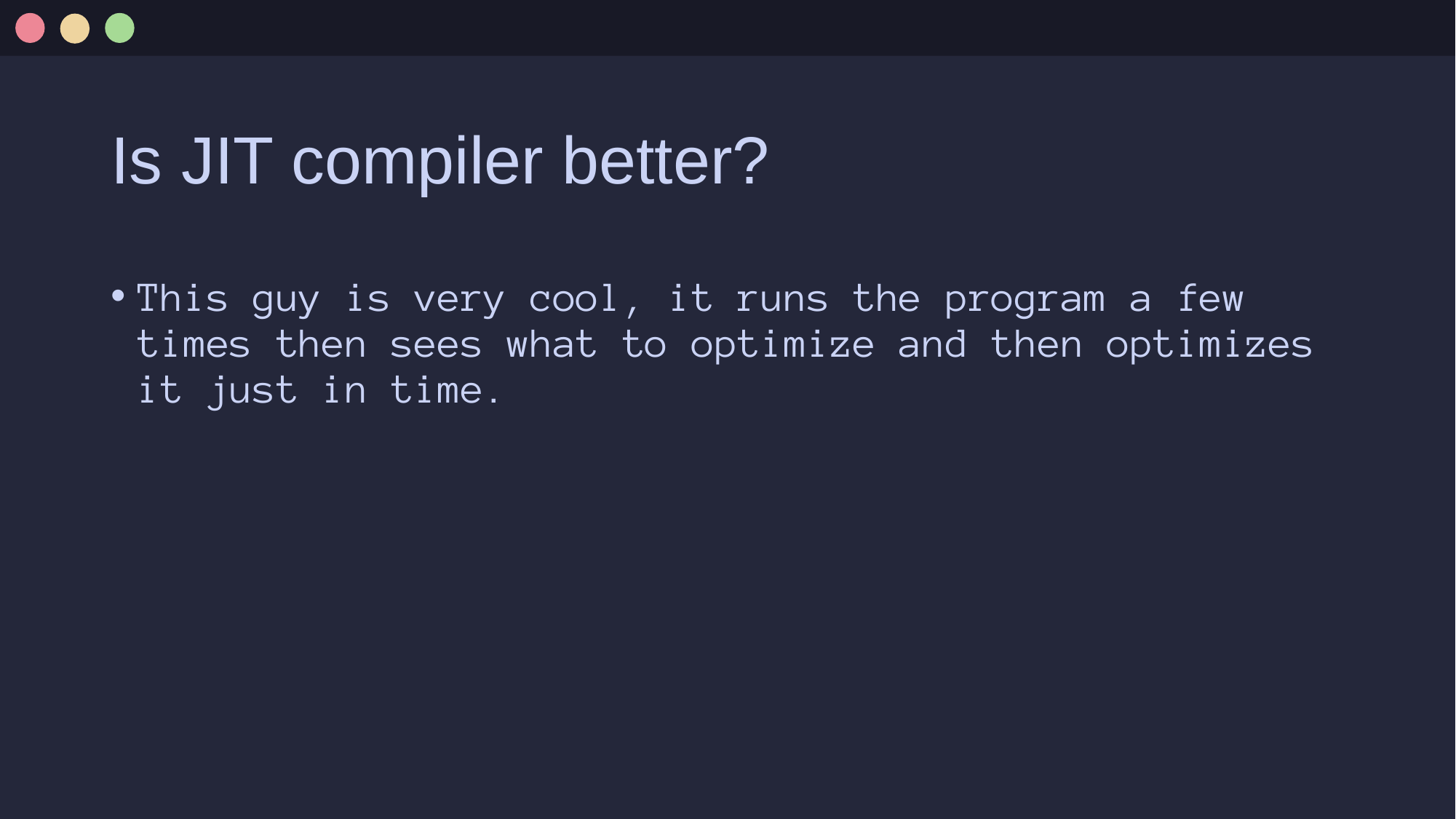

# Is JIT compiler better?
This guy is very cool, it runs the program a few times then sees what to optimize and then optimizes it just in time.